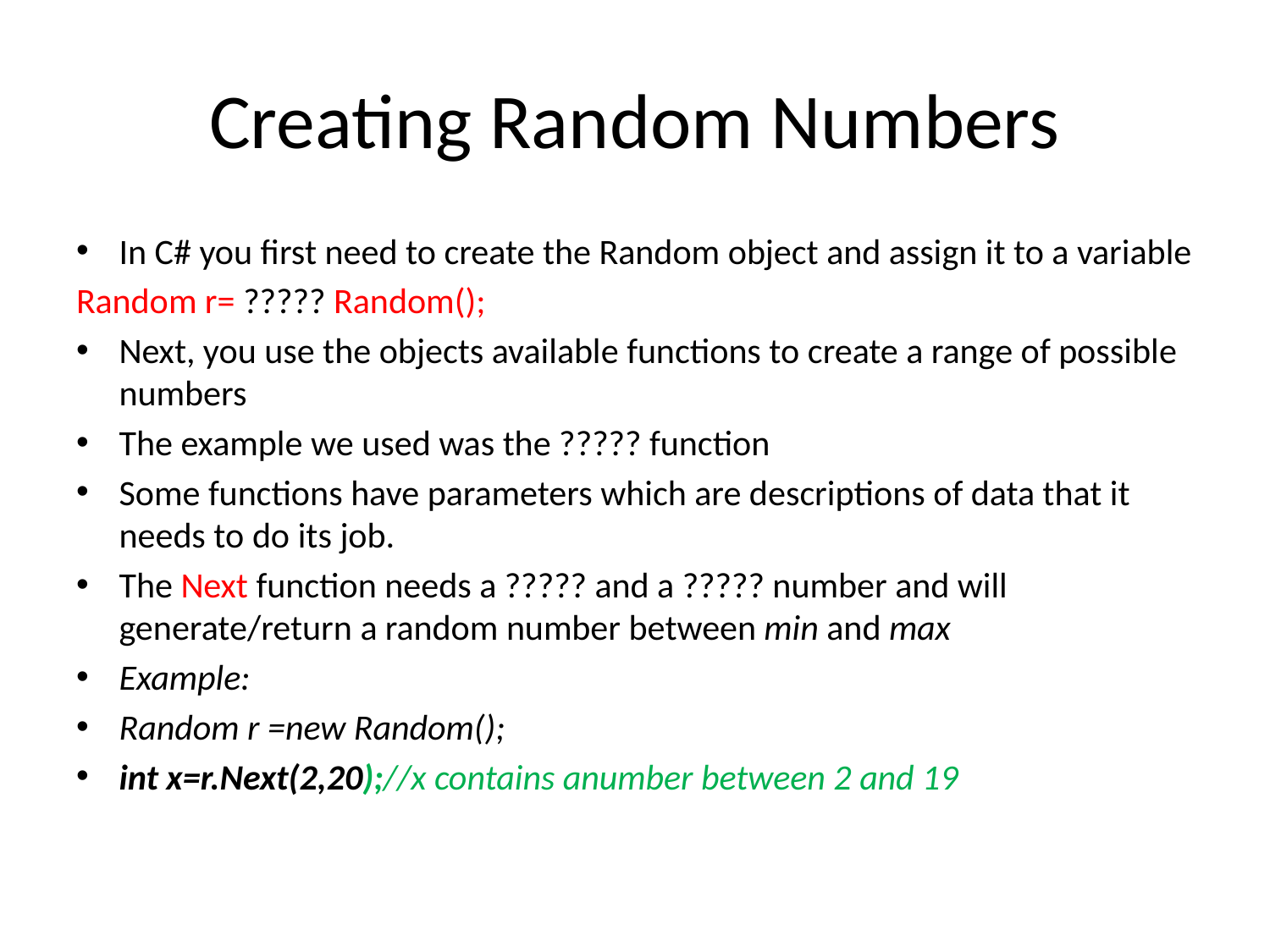

# Creating Random Numbers
In C# you first need to create the Random object and assign it to a variable
Random r= ????? Random();
Next, you use the objects available functions to create a range of possible numbers
The example we used was the ????? function
Some functions have parameters which are descriptions of data that it needs to do its job.
The Next function needs a ????? and a ????? number and will generate/return a random number between min and max
Example:
Random r =new Random();
int x=r.Next(2,20);//x contains anumber between 2 and 19